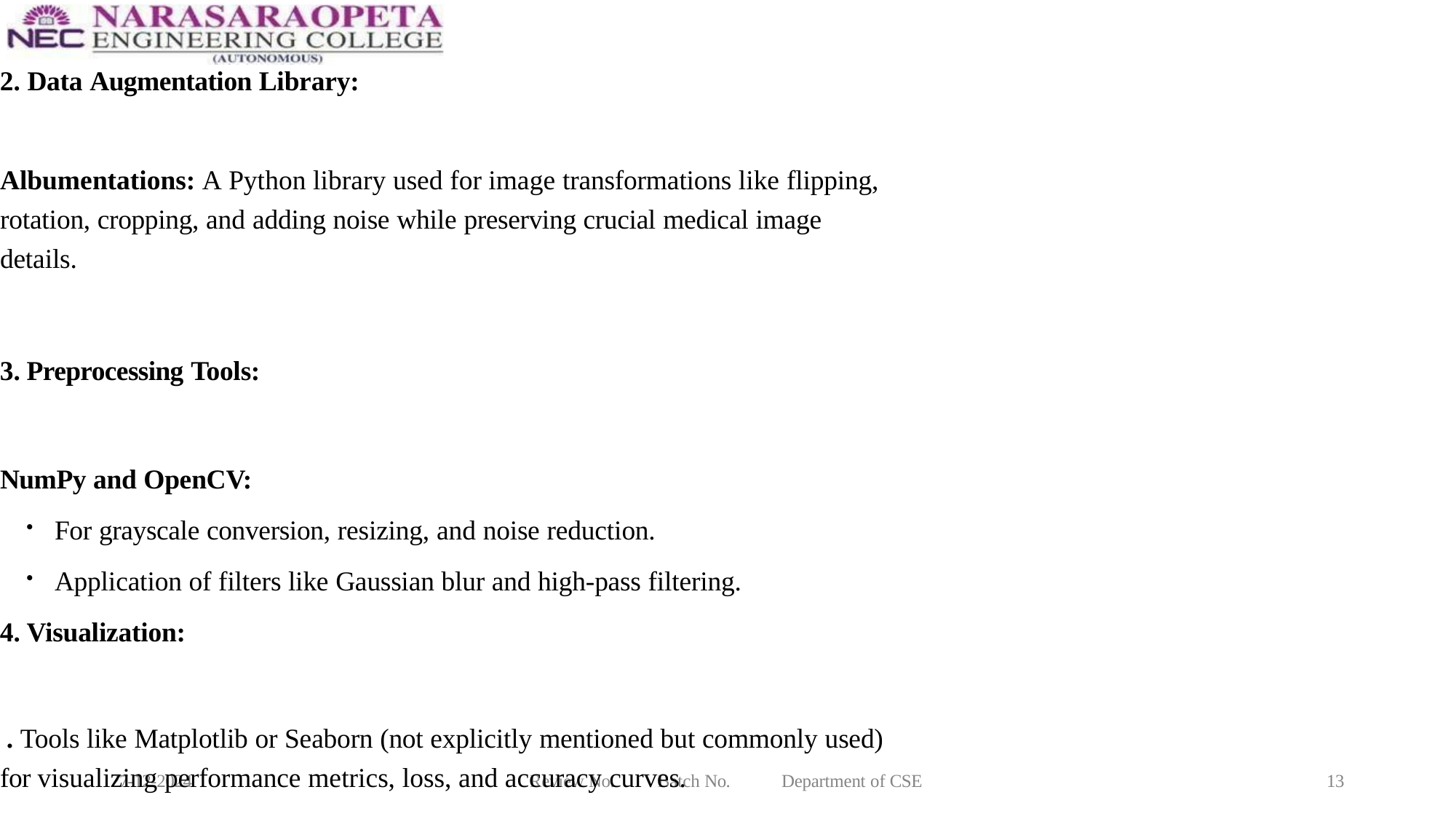

# 2. Data Augmentation Library:
Albumentations: A Python library used for image transformations like flipping, rotation, cropping, and adding noise while preserving crucial medical image details.

Preprocessing Tools:

NumPy and OpenCV:
For grayscale conversion, resizing, and noise reduction.
Application of filters like Gaussian blur and high-pass filtering.
Visualization:

. Tools like Matplotlib or Seaborn (not explicitly mentioned but commonly used) for visualizing performance metrics, loss, and accuracy curves.
27-12-2024
Review No.
Batch No.
Department of CSE
13